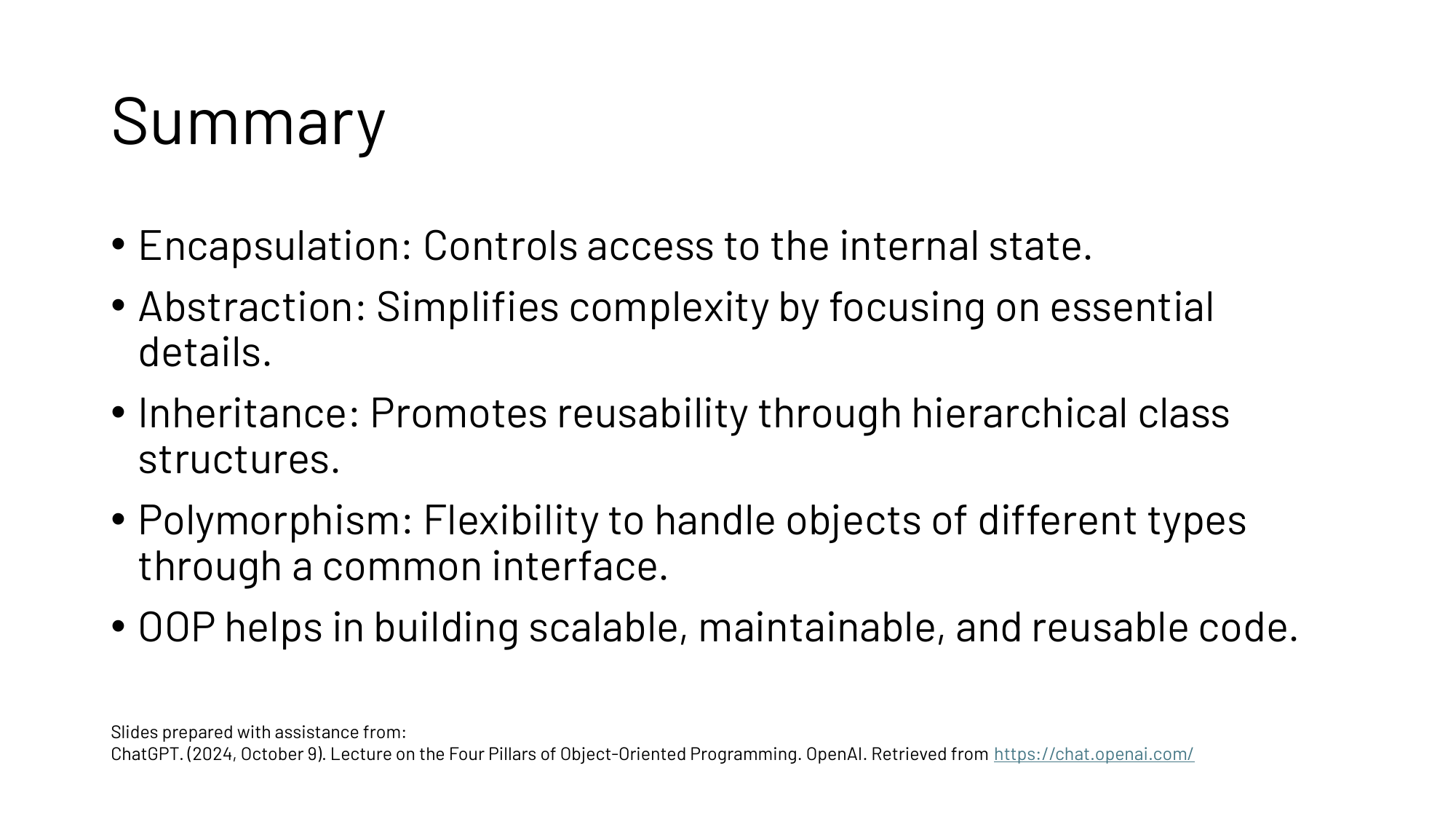

# Summary
Encapsulation: Controls access to the internal state.
Abstraction: Simplifies complexity by focusing on essential details.
Inheritance: Promotes reusability through hierarchical class structures.
Polymorphism: Flexibility to handle objects of different types through a common interface.
OOP helps in building scalable, maintainable, and reusable code.
Slides prepared with assistance from:
ChatGPT. (2024, October 9). Lecture on the Four Pillars of Object-Oriented Programming. OpenAI. Retrieved from https://chat.openai.com/